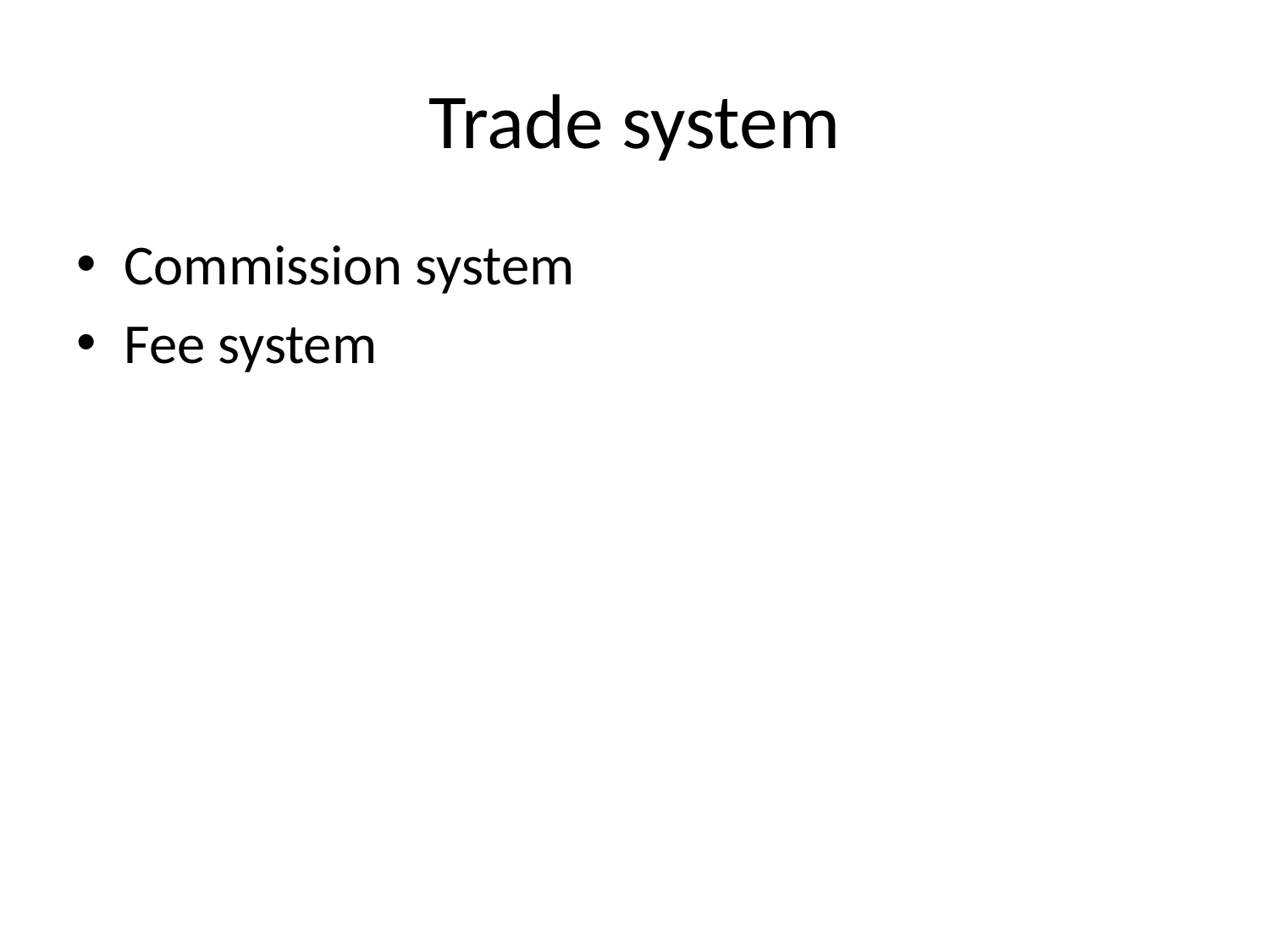

# Trade system
Commission system
Fee system